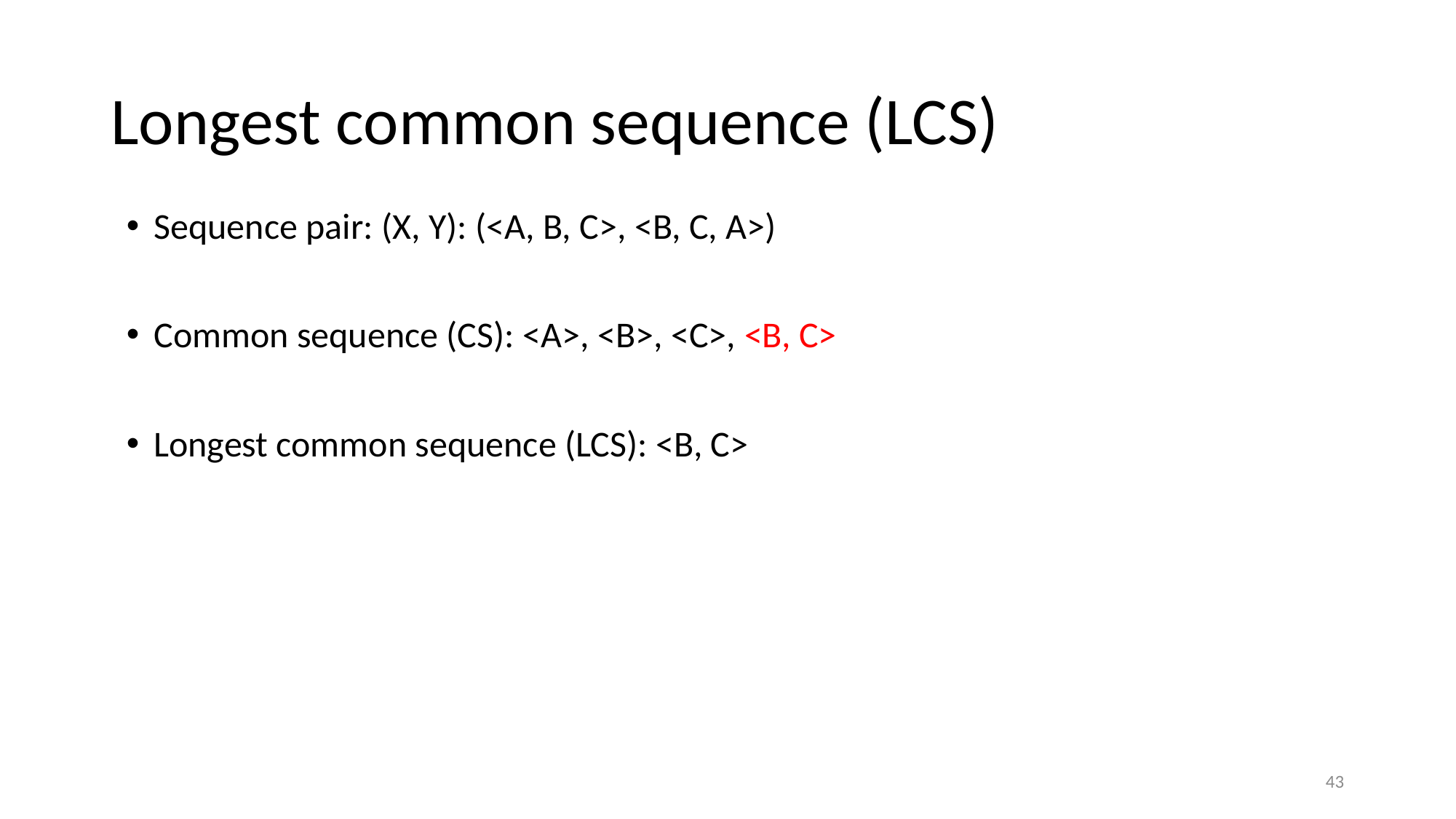

# Longest common sequence (LCS)
Sequence pair: (X, Y): (<A, B, C>, <B, C, A>)

Common sequence (CS): <A>, <B>, <C>, <B, C>

Longest common sequence (LCS): <B, C>

43